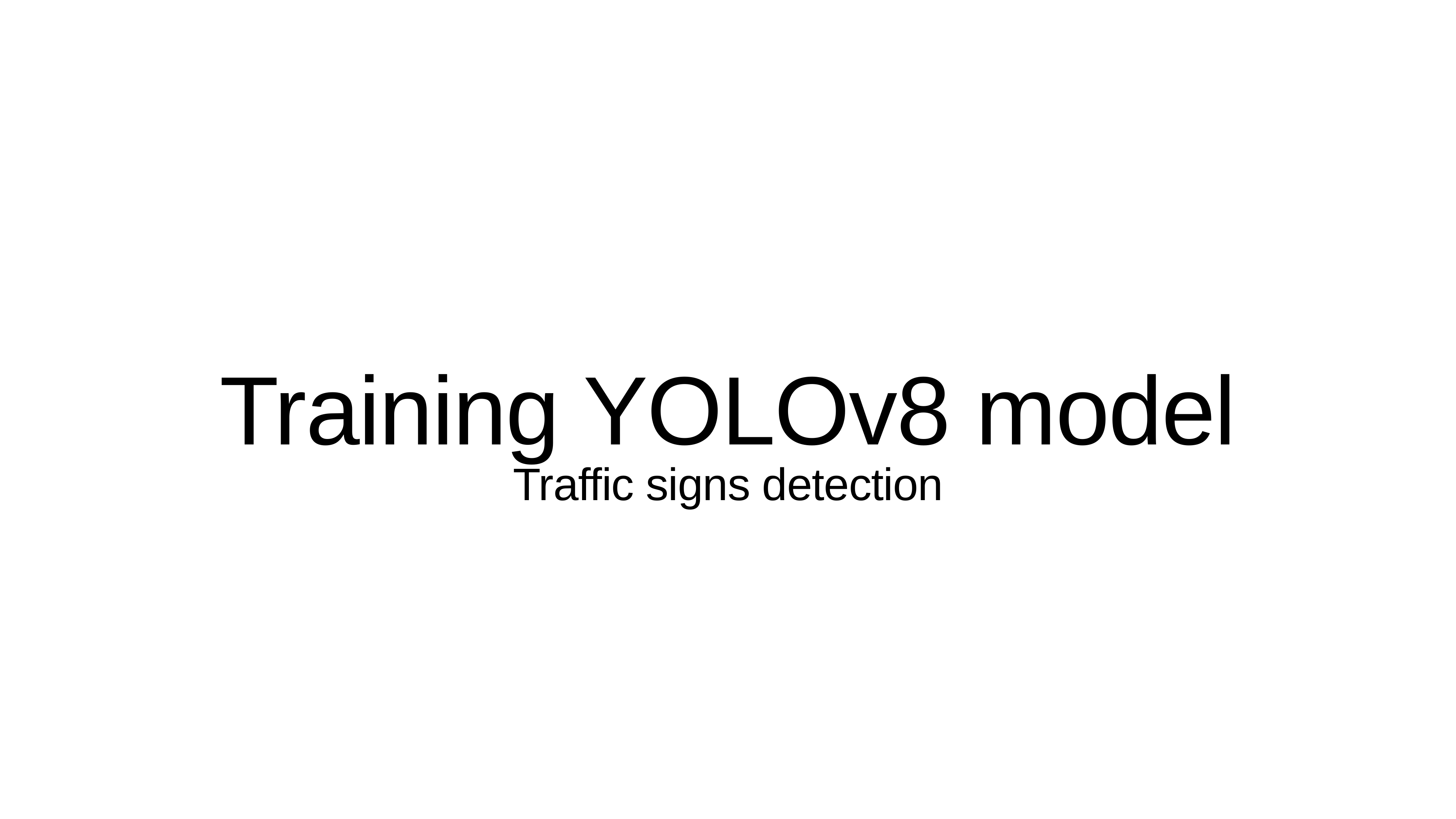

# Training YOLOv8 model
Traffic signs detection